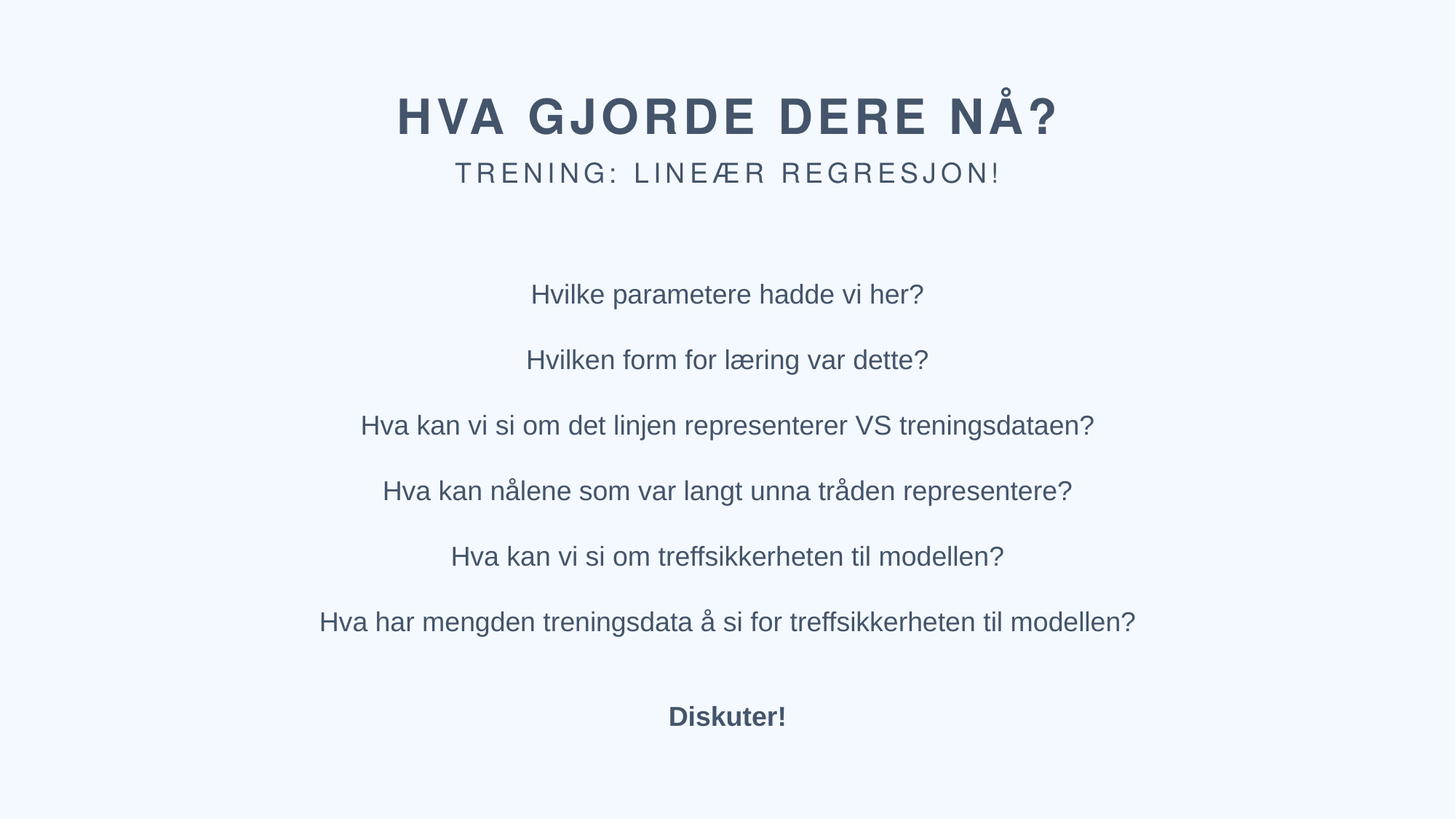

HVA GJORDE DERE NÅ?
TRENING: LINEÆR REGRESJON!
Hvilke parametere hadde vi her?

Hvilken form for læring var dette?

Hva kan vi si om det linjen representerer VS treningsdataen?

Hva kan nålene som var langt unna tråden representere?

Hva kan vi si om treffsikkerheten til modellen?

Hva har mengden treningsdata å si for treffsikkerheten til modellen?
Diskuter!